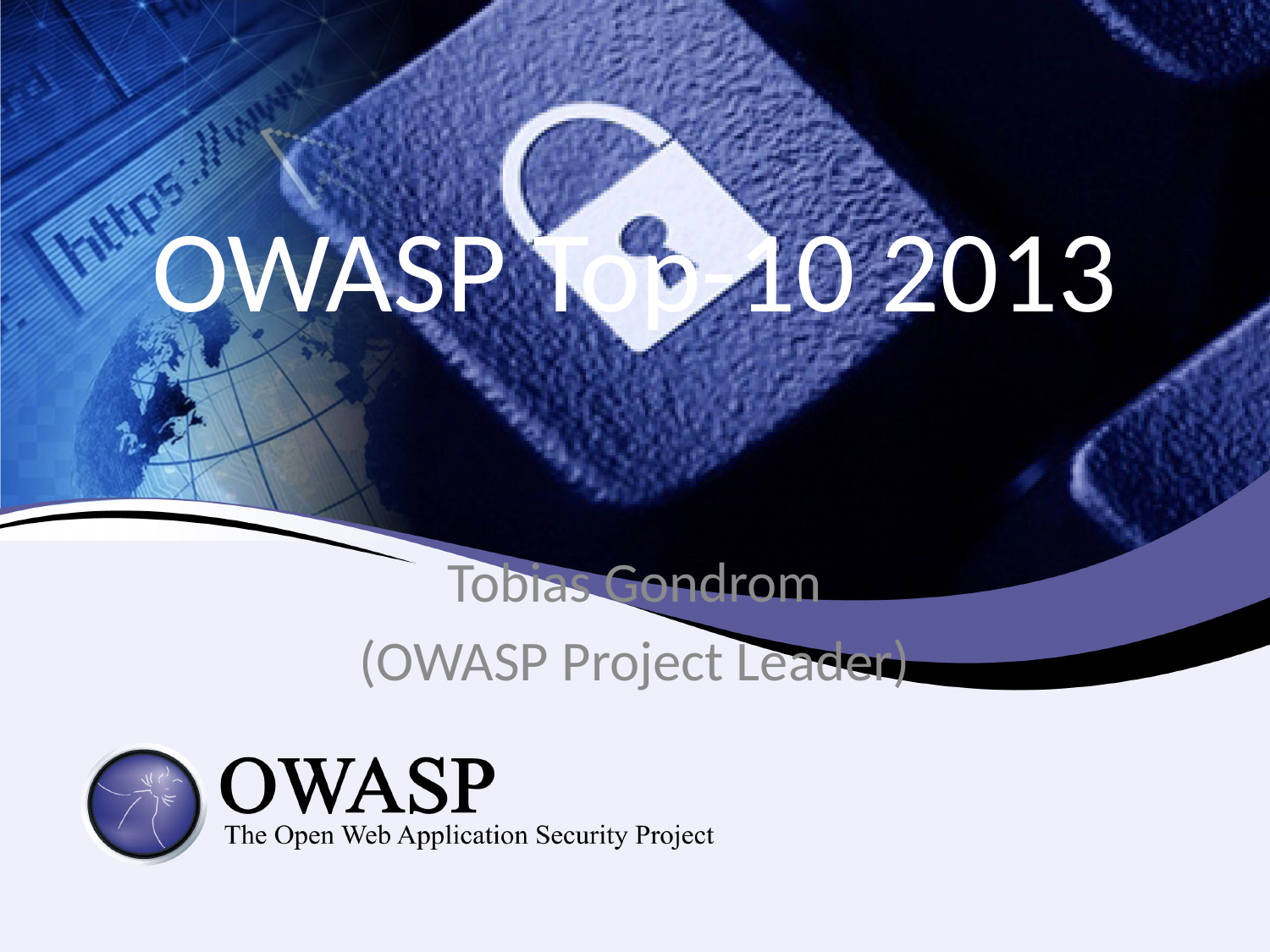

# OWASP Top-10 2013
Tobias Gondrom
(OWASP Project Leader)